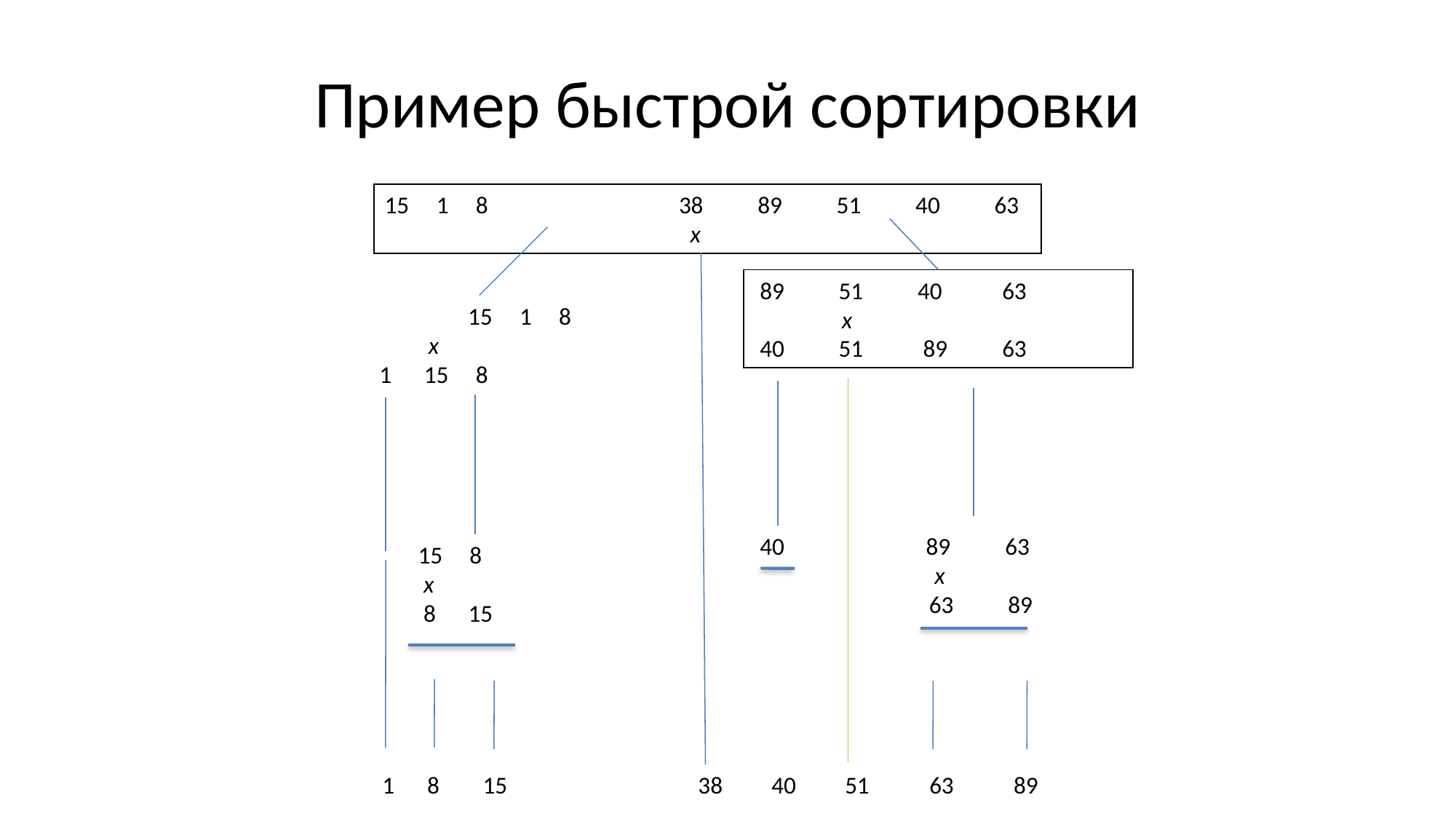

# Пример быстрой сортировки
  1     8                                   38          89          51          40          63
                                                        x
 89          51          40           63
                x
 40          51           89          63
		     15     1     8
                                  x
                         1      15     8
 40                          89          63
                                 x
                                63          89
                             15     8
                              x
                              8      15
                        1      8        15                                   38         40         51           63           89